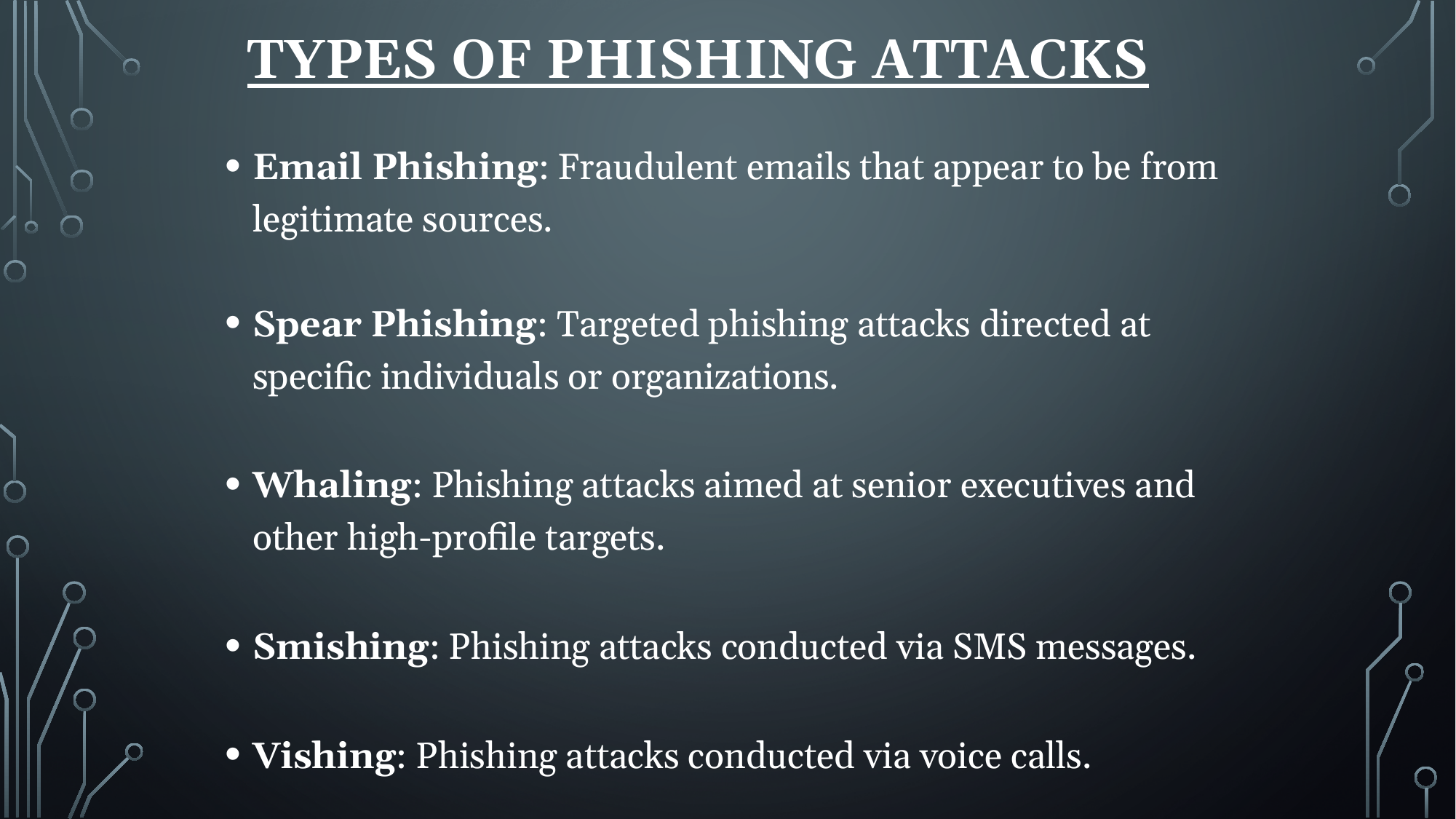

Types of Phishing Attacks
Email Phishing: Fraudulent emails that appear to be from legitimate sources.

Spear Phishing: Targeted phishing attacks directed at specific individuals or organizations.

Whaling: Phishing attacks aimed at senior executives and other high-profile targets.

Smishing: Phishing attacks conducted via SMS messages.

Vishing: Phishing attacks conducted via voice calls.